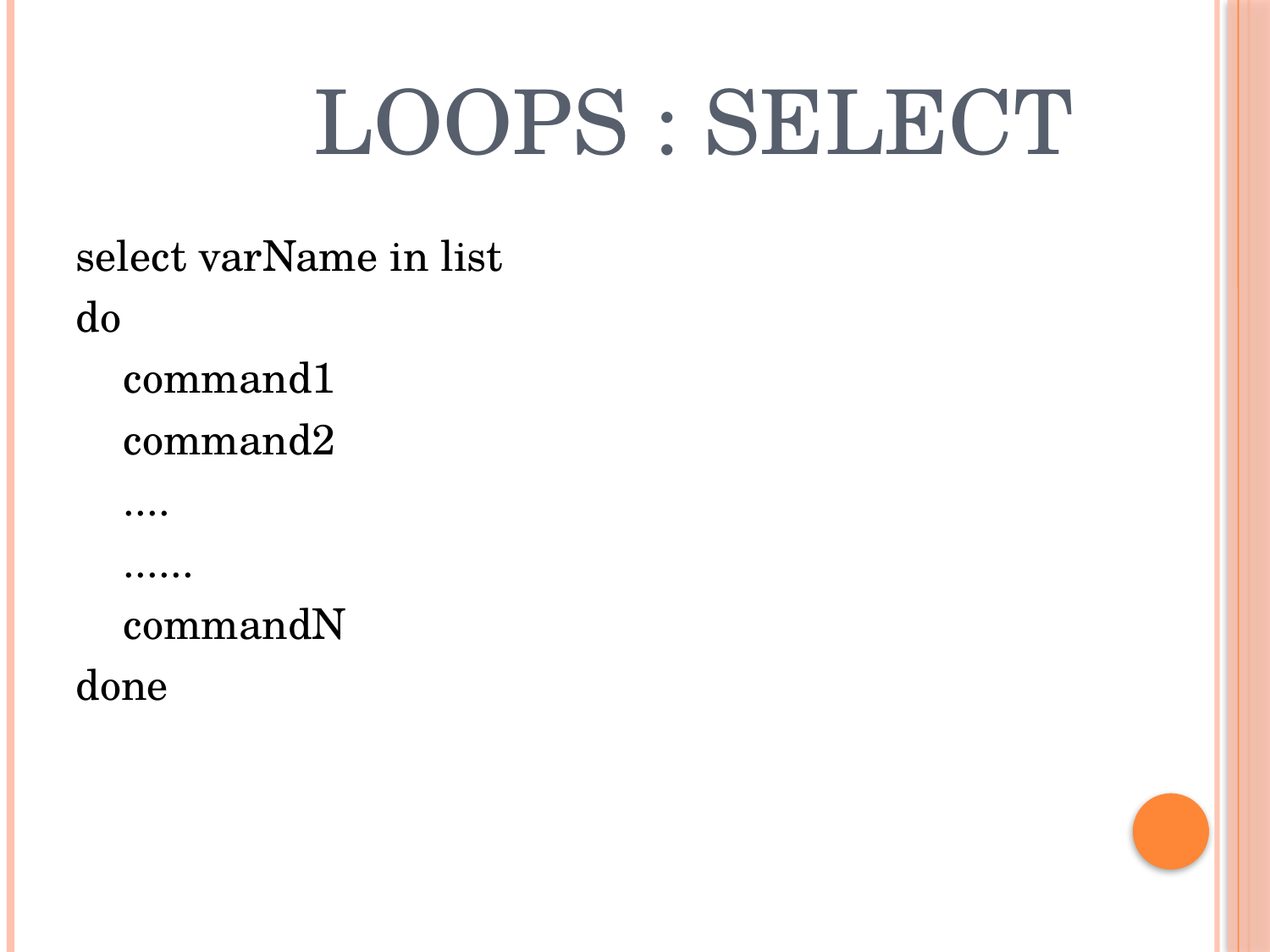

# Loops : select
select varName in list
do
    command1
    command2
    ....
    ......
    commandN
done